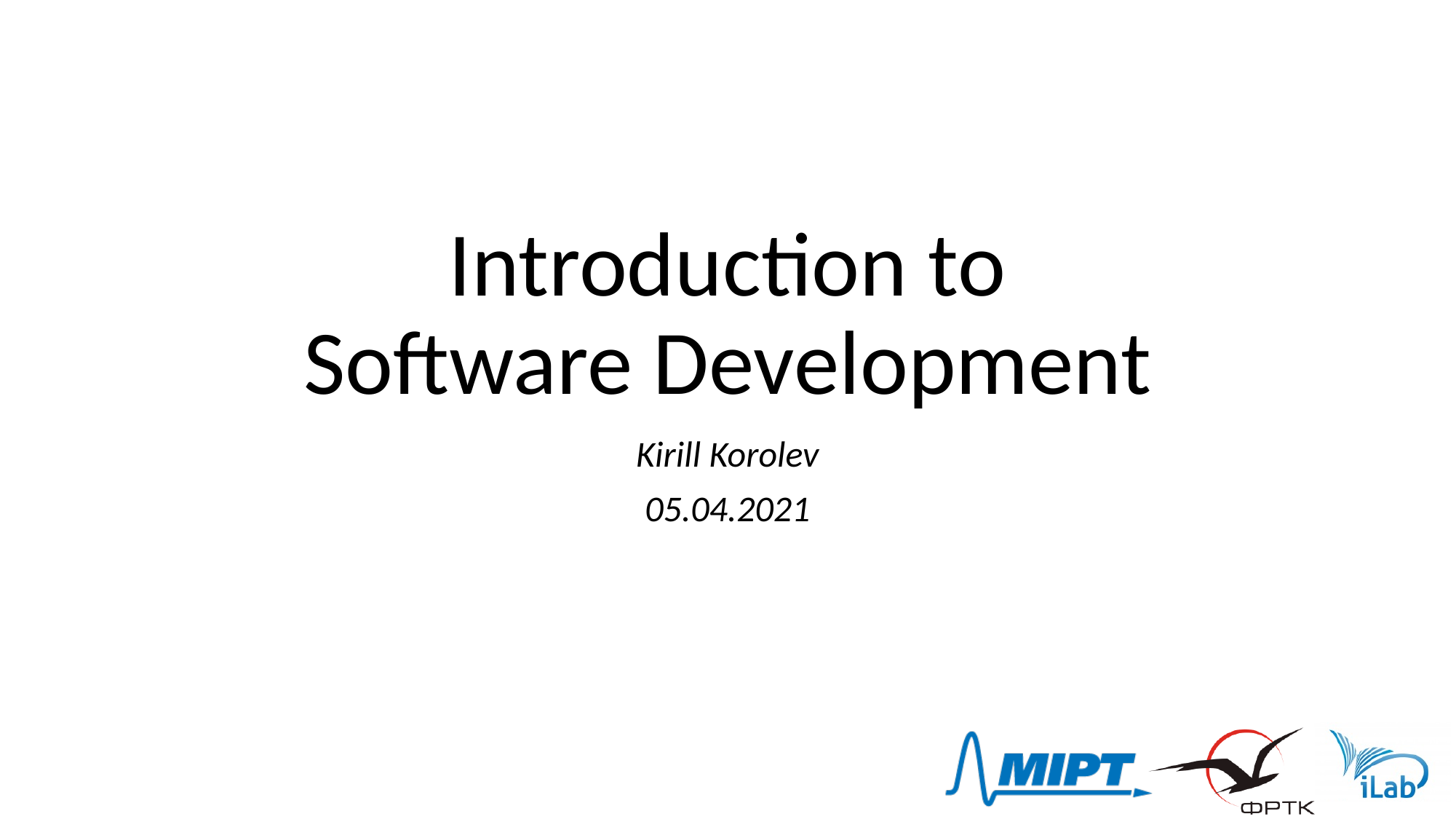

# Introduction to Software Development
Kirill Korolev
05.04.2021
1